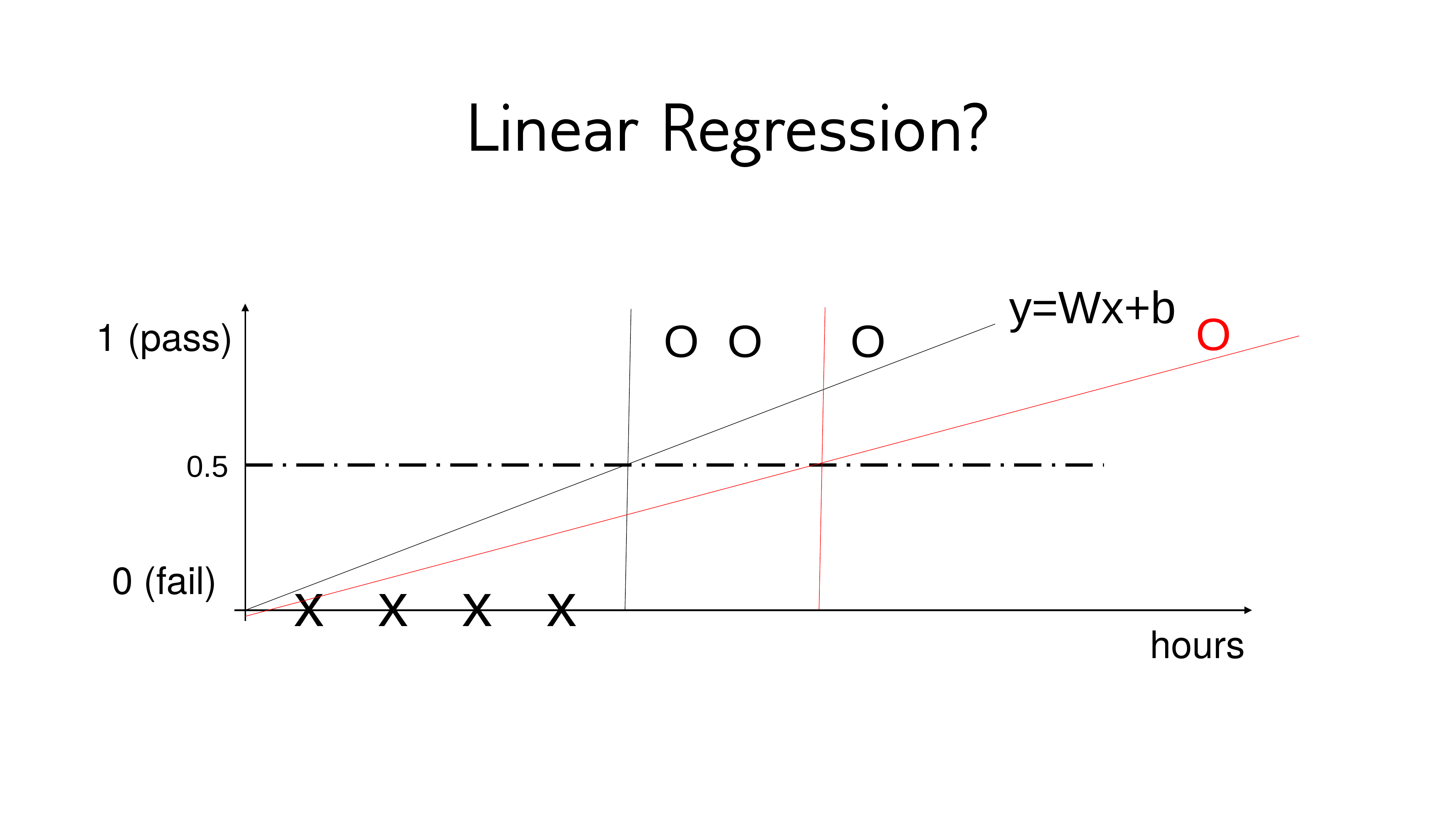

# Linear Regression?
y=Wx+b
O
1 (pass)
O
O
O
0.5
0 (fail)
x
x
x
x
hours